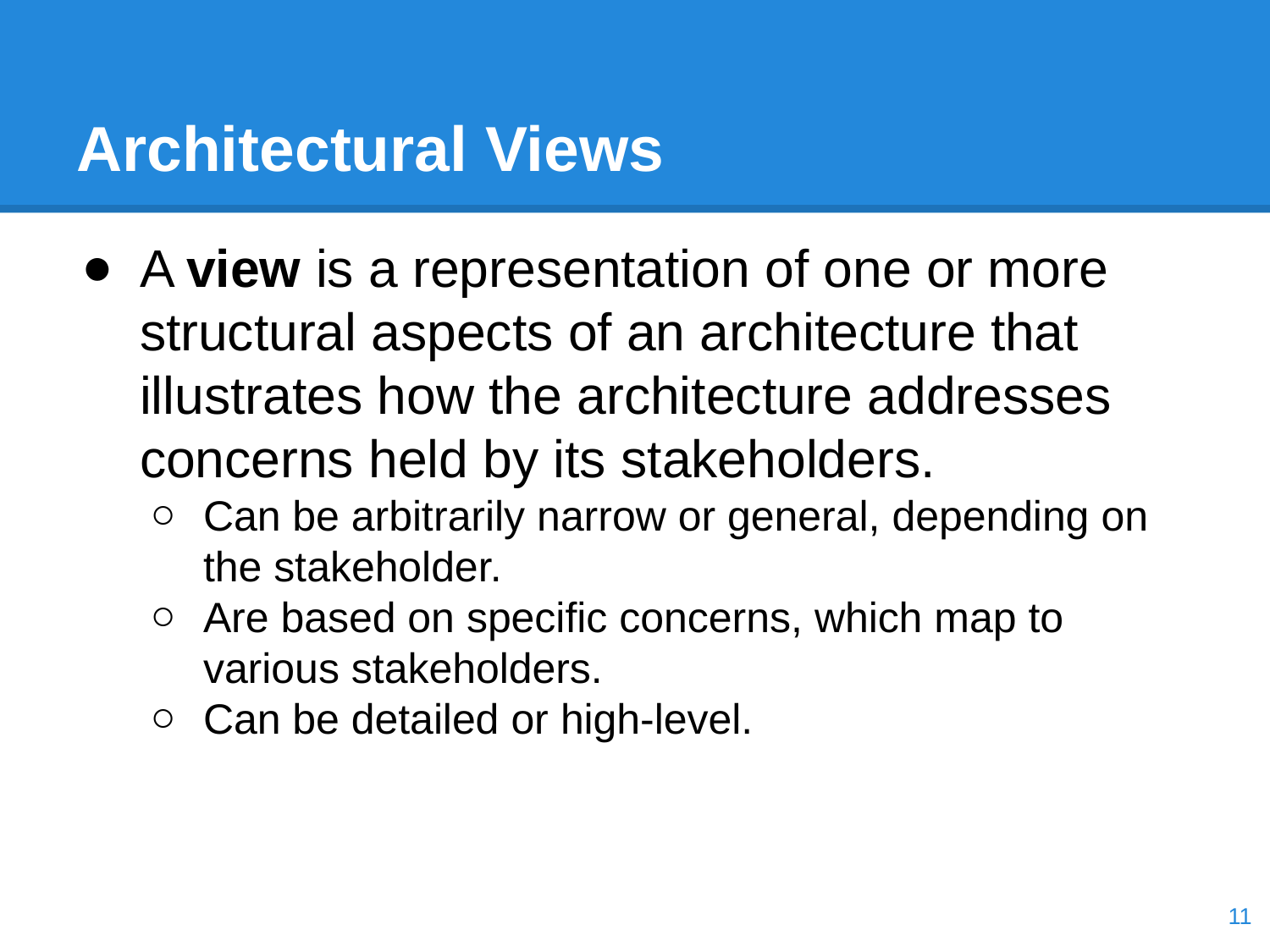

# Architectural Views
A view is a representation of one or more structural aspects of an architecture that illustrates how the architecture addresses concerns held by its stakeholders.
Can be arbitrarily narrow or general, depending on the stakeholder.
Are based on specific concerns, which map to various stakeholders.
Can be detailed or high-level.

11